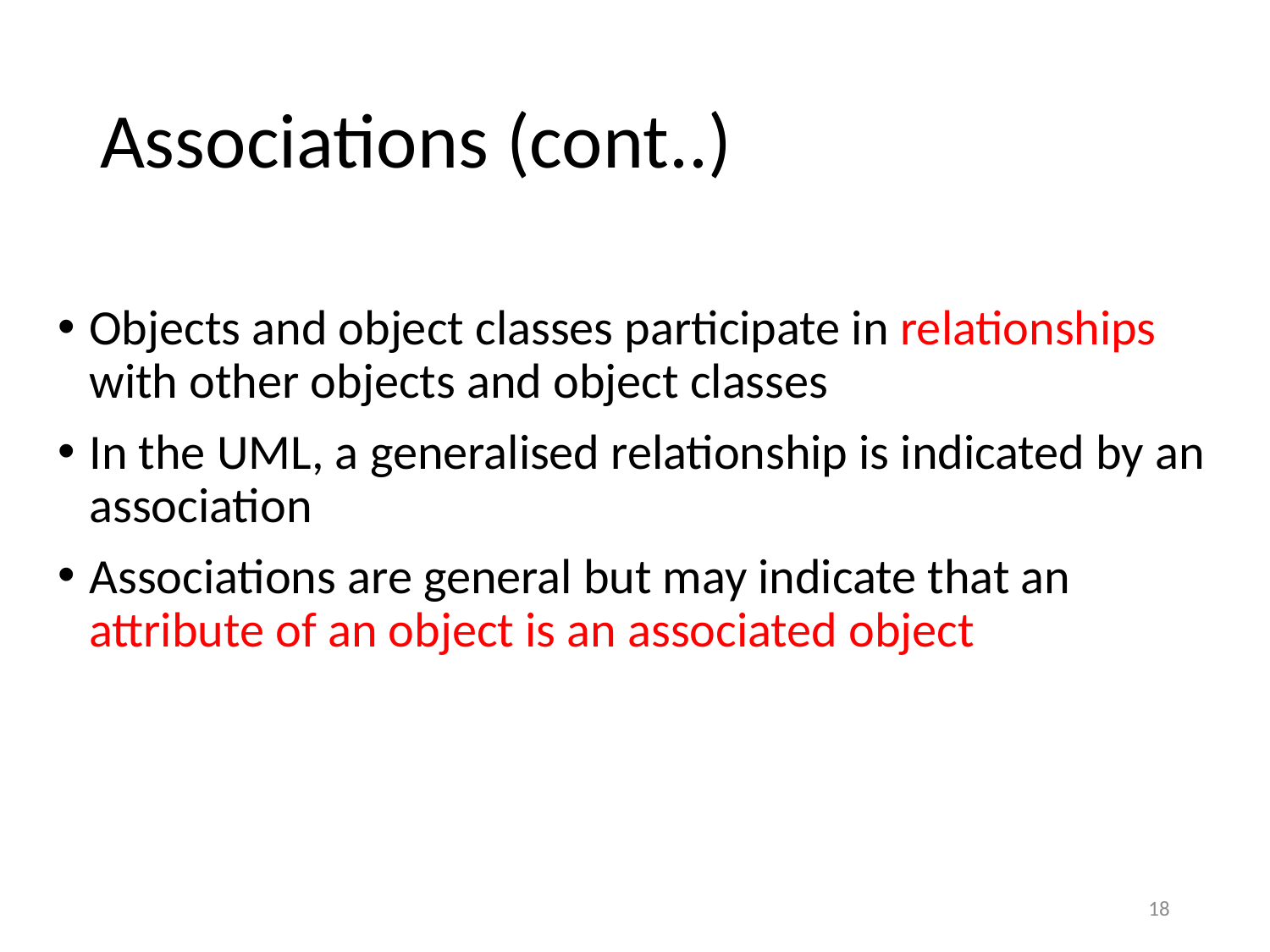

# Associations (cont..)
Objects and object classes participate in relationships with other objects and object classes
In the UML, a generalised relationship is indicated by an association
Associations are general but may indicate that an attribute of an object is an associated object
18